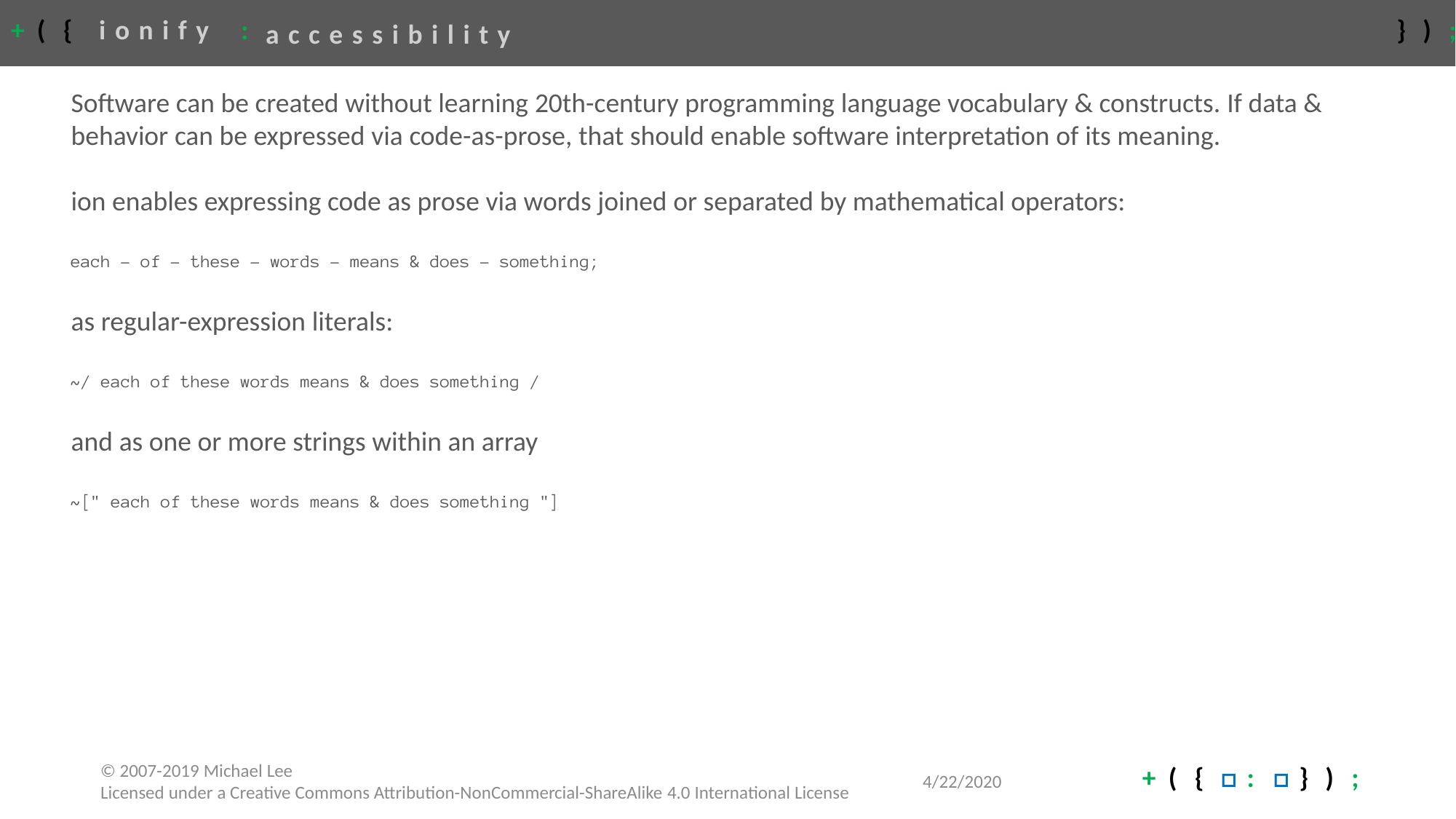

# accessibility
Software can be created without learning 20th-century programming language vocabulary & constructs. If data & behavior can be expressed via code-as-prose, that should enable software interpretation of its meaning.

ion enables expressing code as prose via words joined or separated by mathematical operators:

each - of - these - words - means & does - something;

as regular-expression literals:

~/ each of these words means & does something /

and as one or more strings within an array

~[" each of these words means & does something "]
4/22/2020
© 2007-2019 Michael Lee
Licensed under a Creative Commons Attribution-NonCommercial-ShareAlike 4.0 International License